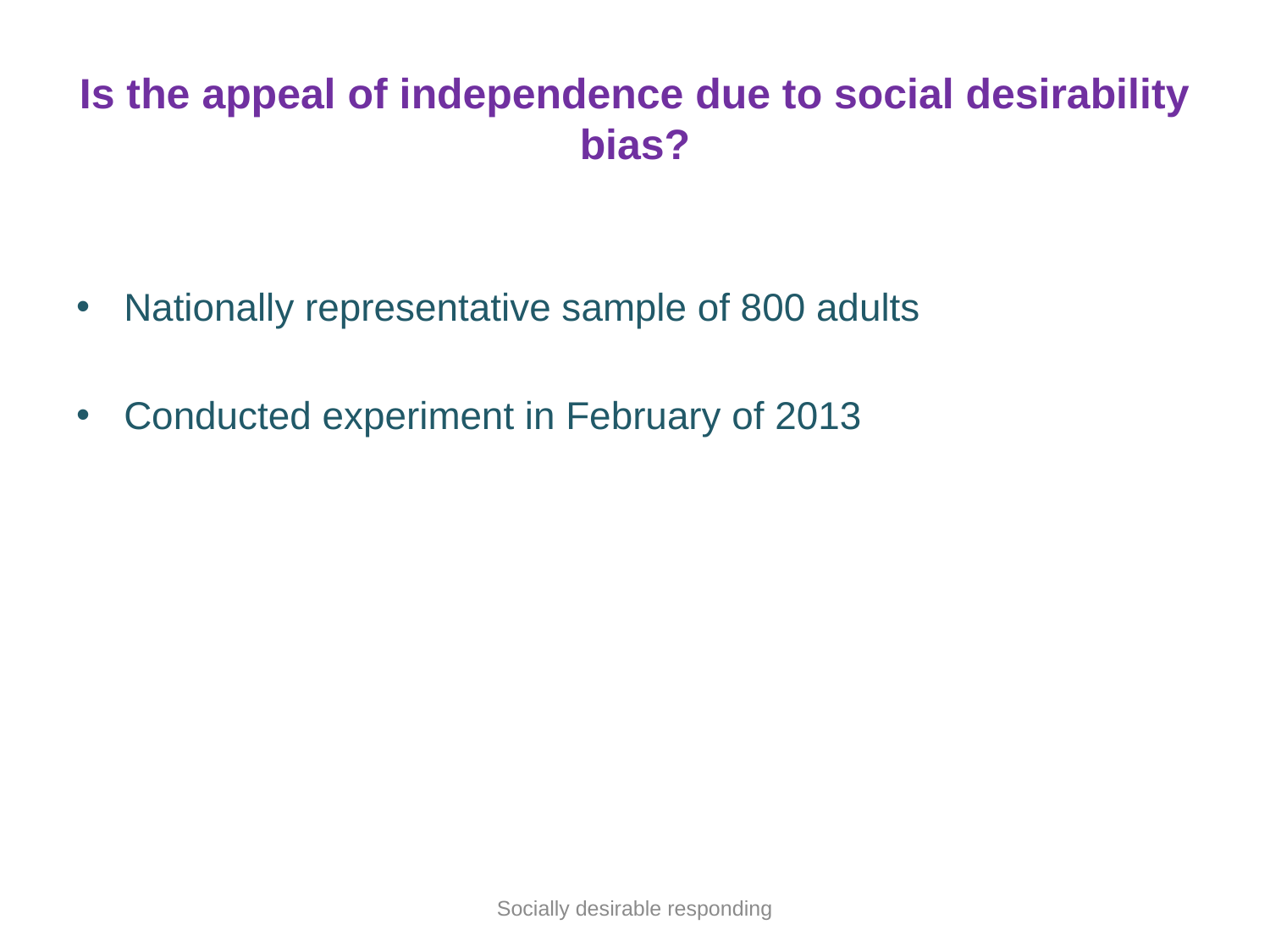

# Is the appeal of independence due to social desirability bias?

Nationally representative sample of 800 adults

Conducted experiment in February of 2013
Socially desirable responding